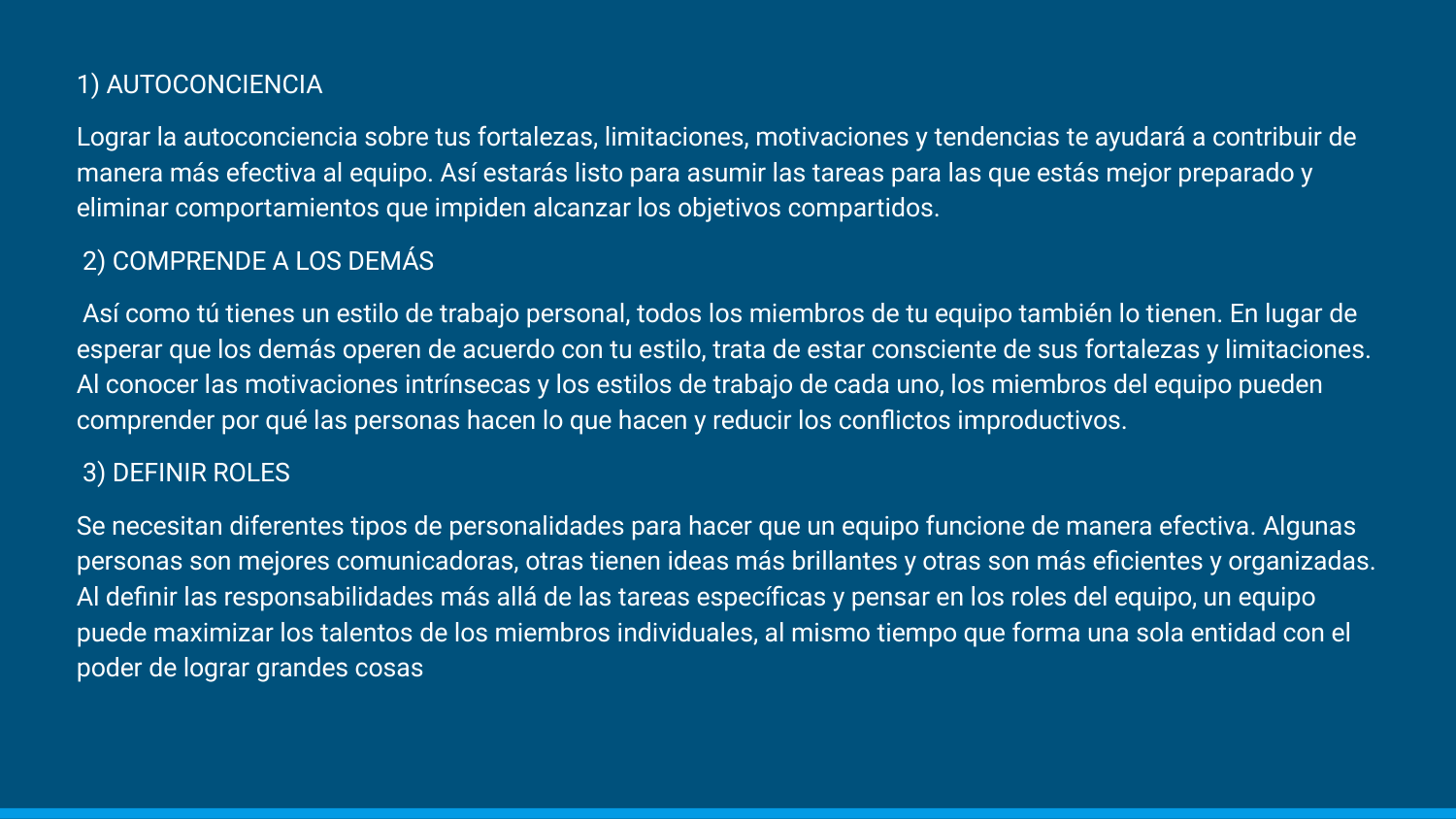

1) AUTOCONCIENCIA
Lograr la autoconciencia sobre tus fortalezas, limitaciones, motivaciones y tendencias te ayudará a contribuir de manera más efectiva al equipo. Así estarás listo para asumir las tareas para las que estás mejor preparado y eliminar comportamientos que impiden alcanzar los objetivos compartidos.
 2) COMPRENDE A LOS DEMÁS
 Así como tú tienes un estilo de trabajo personal, todos los miembros de tu equipo también lo tienen. En lugar de esperar que los demás operen de acuerdo con tu estilo, trata de estar consciente de sus fortalezas y limitaciones. Al conocer las motivaciones intrínsecas y los estilos de trabajo de cada uno, los miembros del equipo pueden comprender por qué las personas hacen lo que hacen y reducir los conflictos improductivos.
 3) DEFINIR ROLES
Se necesitan diferentes tipos de personalidades para hacer que un equipo funcione de manera efectiva. Algunas personas son mejores comunicadoras, otras tienen ideas más brillantes y otras son más eficientes y organizadas. Al definir las responsabilidades más allá de las tareas específicas y pensar en los roles del equipo, un equipo puede maximizar los talentos de los miembros individuales, al mismo tiempo que forma una sola entidad con el poder de lograr grandes cosas